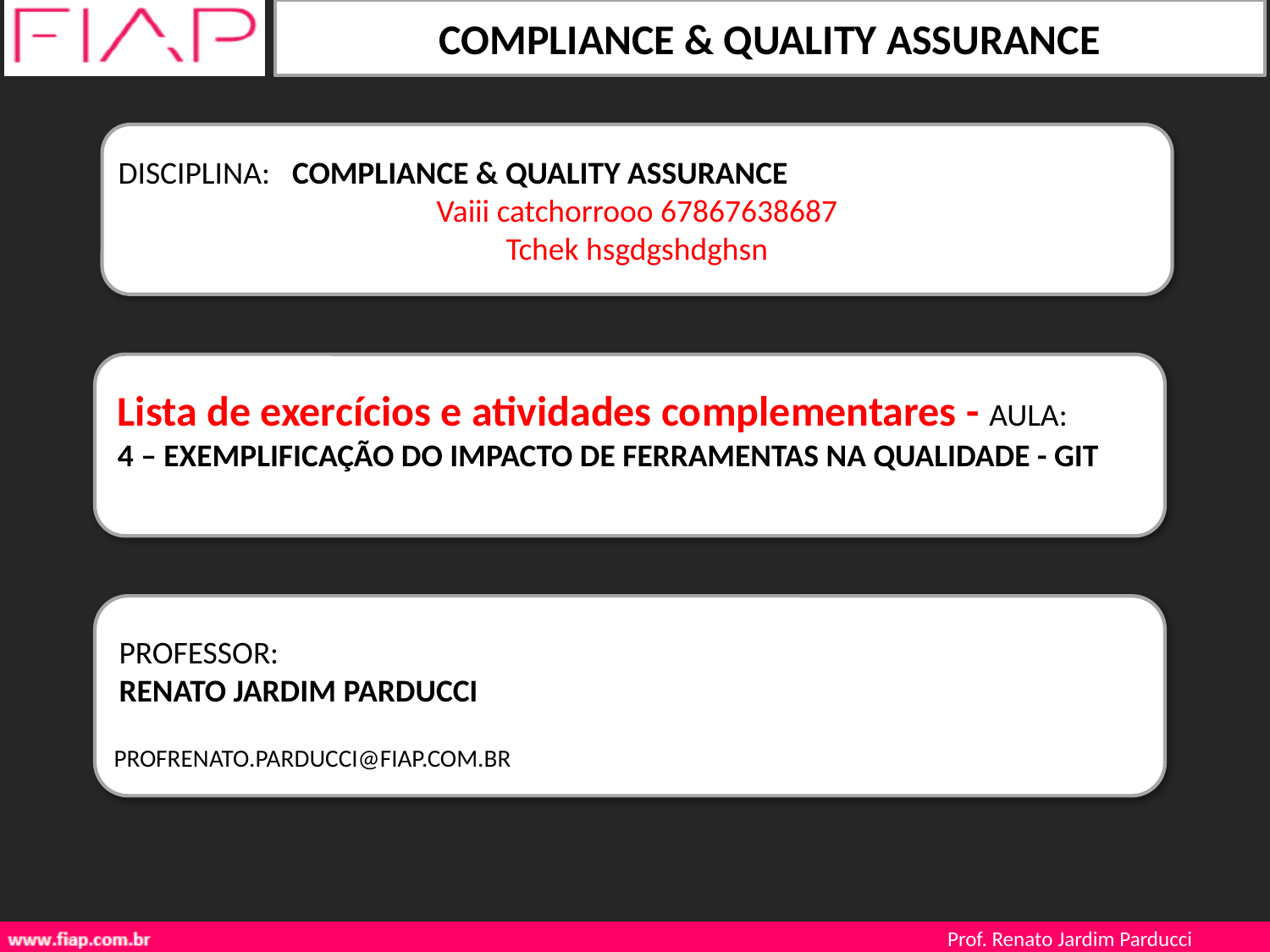

3SIR – OH YEAHHH
Vaiii catchorrooo 67867638687
Tchek hsgdgshdghsn
DISCIPLINA:   COMPLIANCE & QUALITY ASSURANCE

Lista de exercícios e atividades complementares - AULA:
4 – EXEMPLIFICAÇÃO DO IMPACTO DE FERRAMENTAS NA QUALIDADE - GIT

PROFESSOR:
RENATO JARDIM PARDUCCI
PROFRENATO.PARDUCCI@FIAP.COM.BR